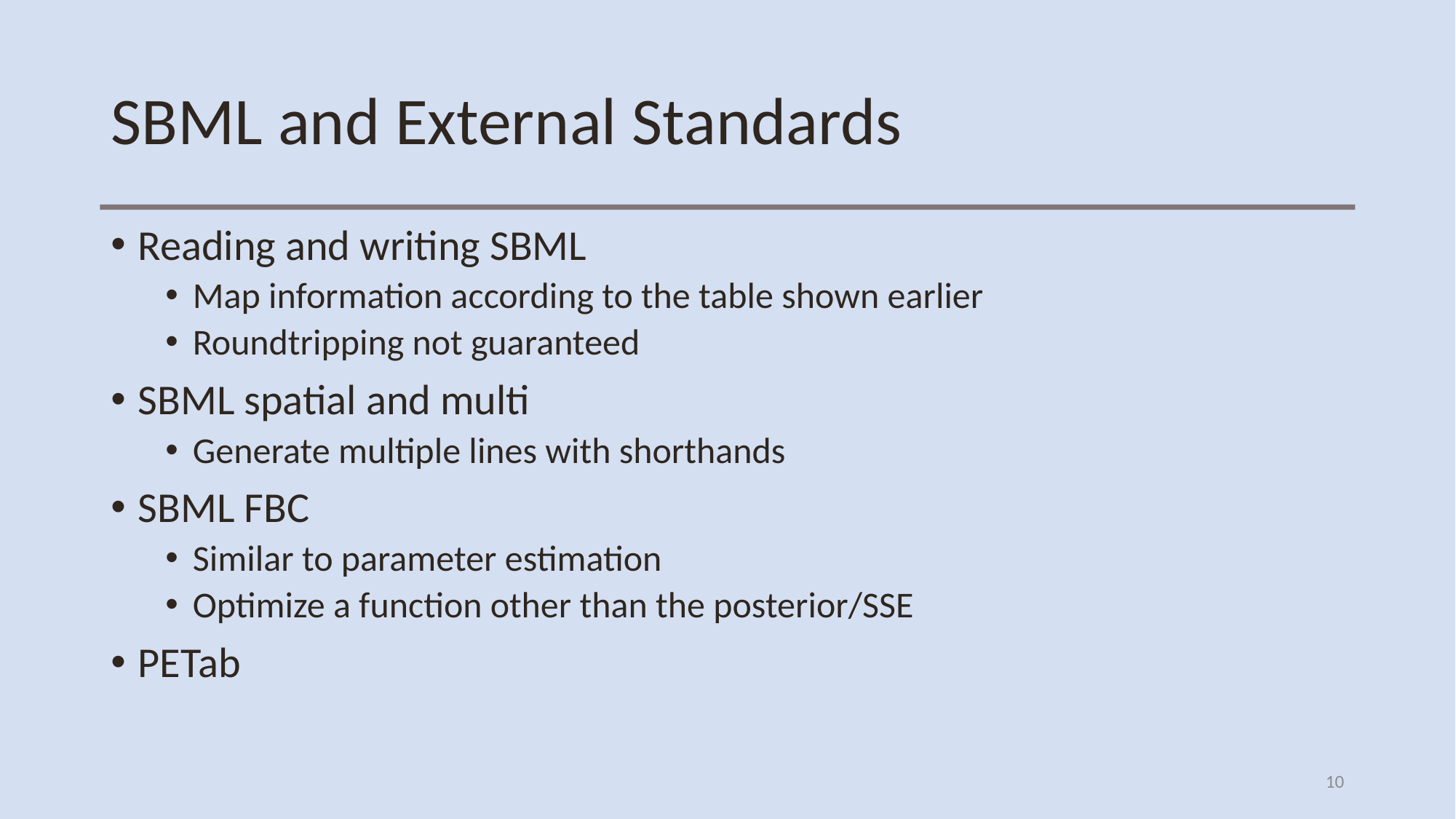

# SBML and External Standards
Reading and writing SBML
Map information according to the table shown earlier
Roundtripping not guaranteed
SBML spatial and multi
Generate multiple lines with shorthands
SBML FBC
Similar to parameter estimation
Optimize a function other than the posterior/SSE
PETab

10